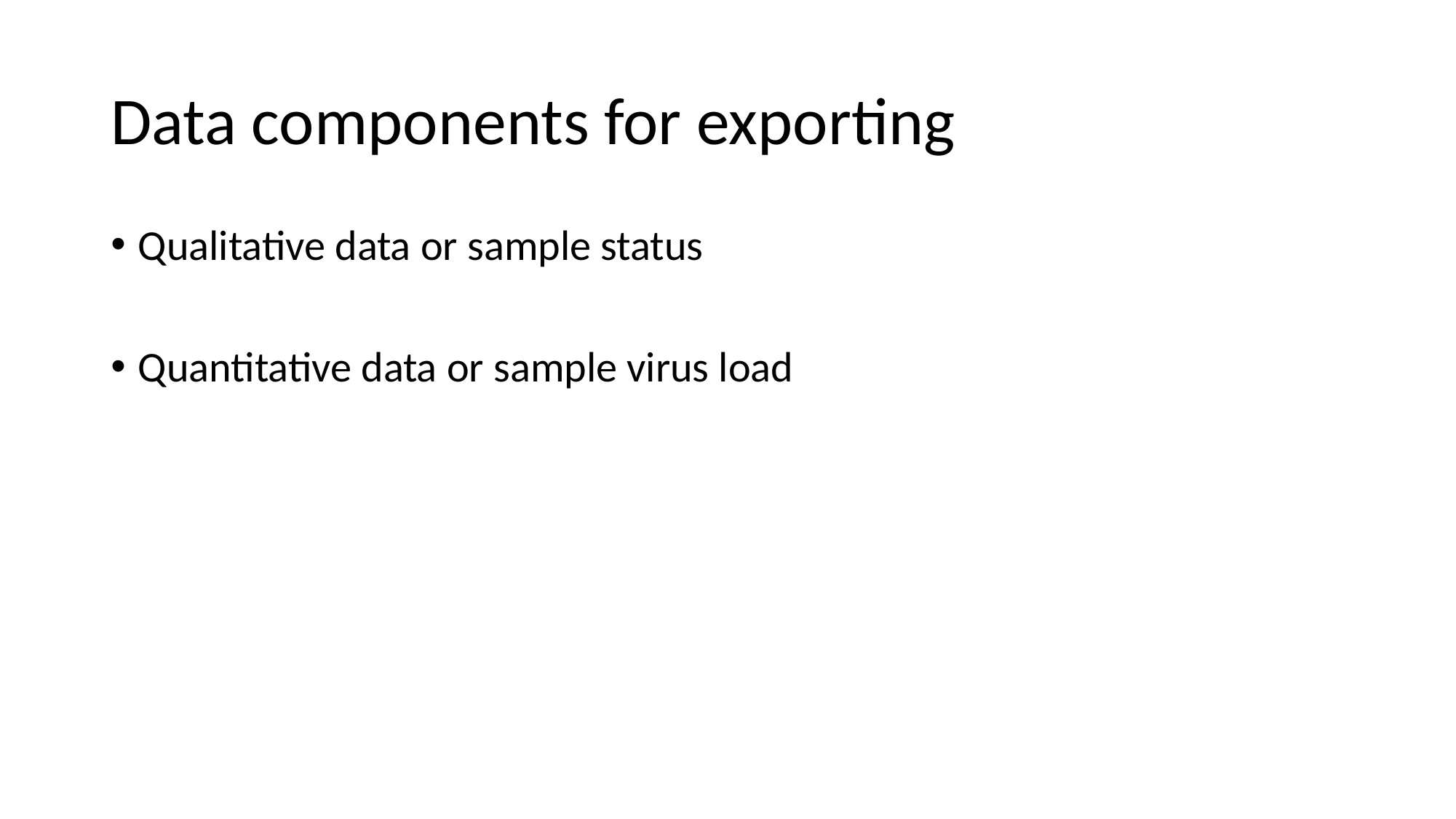

# Data components for exporting
Qualitative data or sample status

Quantitative data or sample virus load